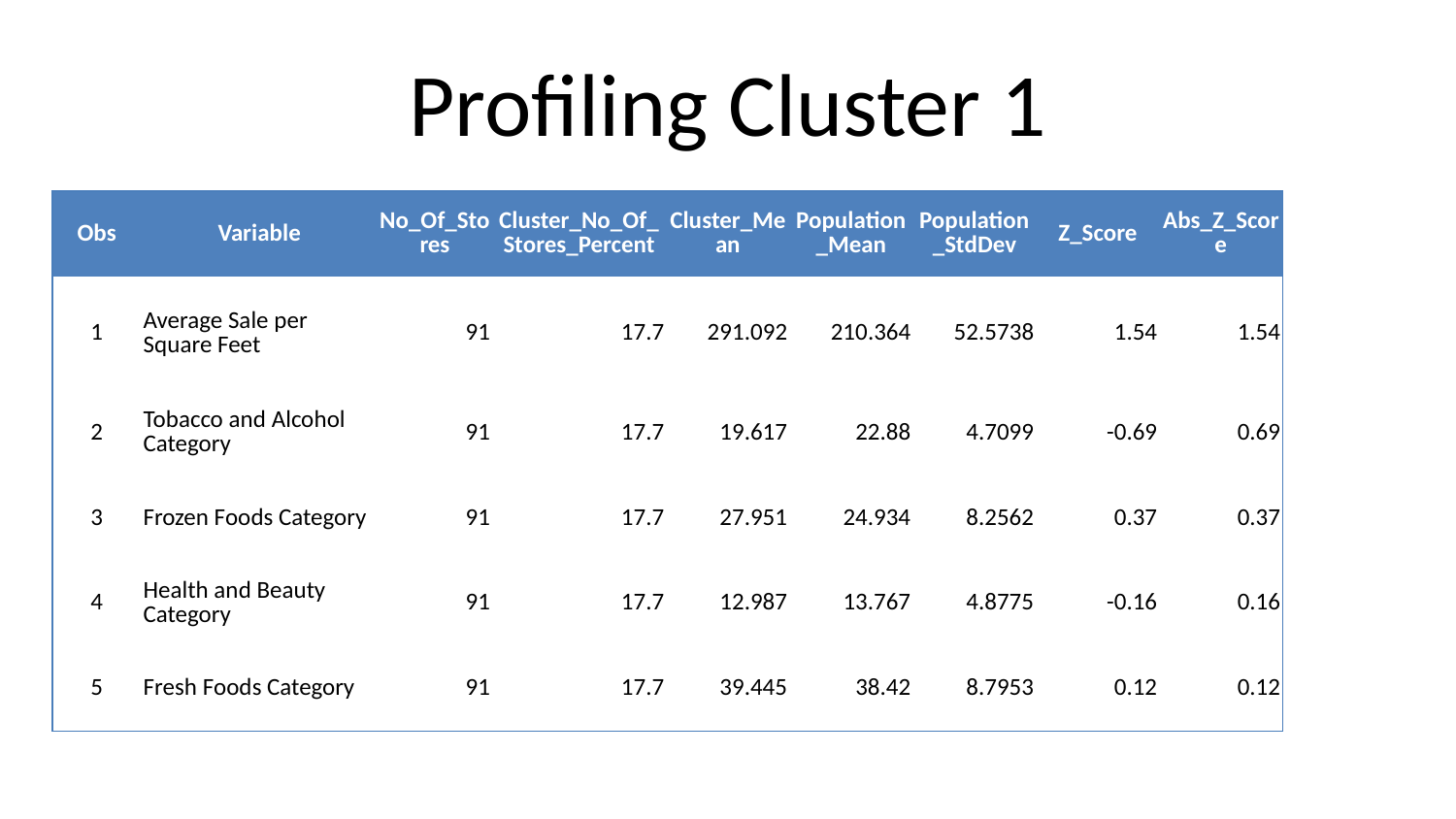

# Profiling Cluster 1
| Obs | Variable | No\_Of\_Stores | Cluster\_No\_Of\_Stores\_Percent | Cluster\_Mean | Population\_Mean | Population\_StdDev | Z\_Score | Abs\_Z\_Score |
| --- | --- | --- | --- | --- | --- | --- | --- | --- |
| 1 | Average Sale per Square Feet | 91 | 17.7 | 291.092 | 210.364 | 52.5738 | 1.54 | 1.54 |
| 2 | Tobacco and Alcohol Category | 91 | 17.7 | 19.617 | 22.88 | 4.7099 | -0.69 | 0.69 |
| 3 | Frozen Foods Category | 91 | 17.7 | 27.951 | 24.934 | 8.2562 | 0.37 | 0.37 |
| 4 | Health and Beauty Category | 91 | 17.7 | 12.987 | 13.767 | 4.8775 | -0.16 | 0.16 |
| 5 | Fresh Foods Category | 91 | 17.7 | 39.445 | 38.42 | 8.7953 | 0.12 | 0.12 |